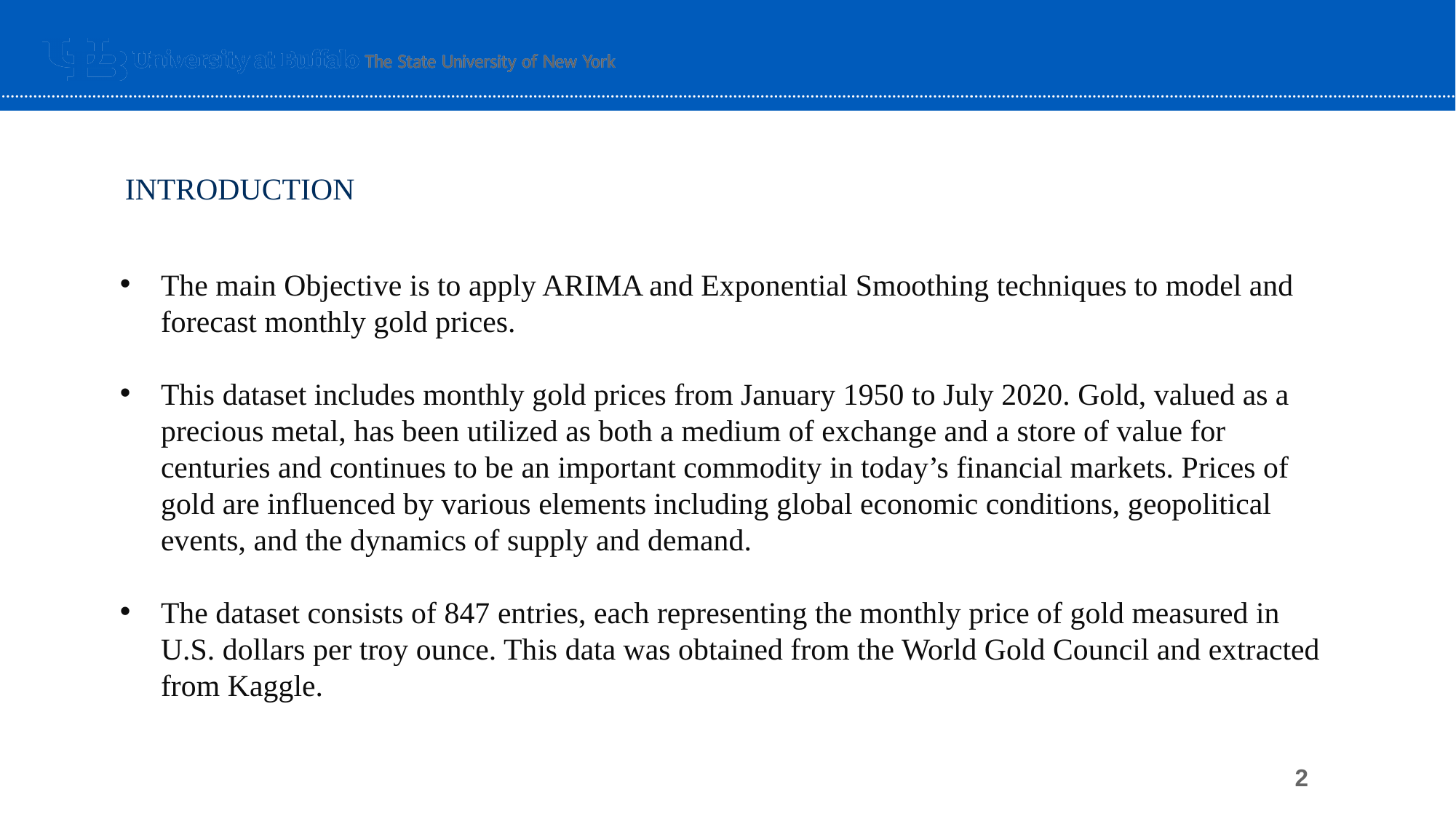

INTRODUCTION
The main Objective is to apply ARIMA and Exponential Smoothing techniques to model and forecast monthly gold prices.

This dataset includes monthly gold prices from January 1950 to July 2020. Gold, valued as a precious metal, has been utilized as both a medium of exchange and a store of value for centuries and continues to be an important commodity in today’s financial markets. Prices of gold are influenced by various elements including global economic conditions, geopolitical events, and the dynamics of supply and demand.

The dataset consists of 847 entries, each representing the monthly price of gold measured in U.S. dollars per troy ounce. This data was obtained from the World Gold Council and extracted from Kaggle.